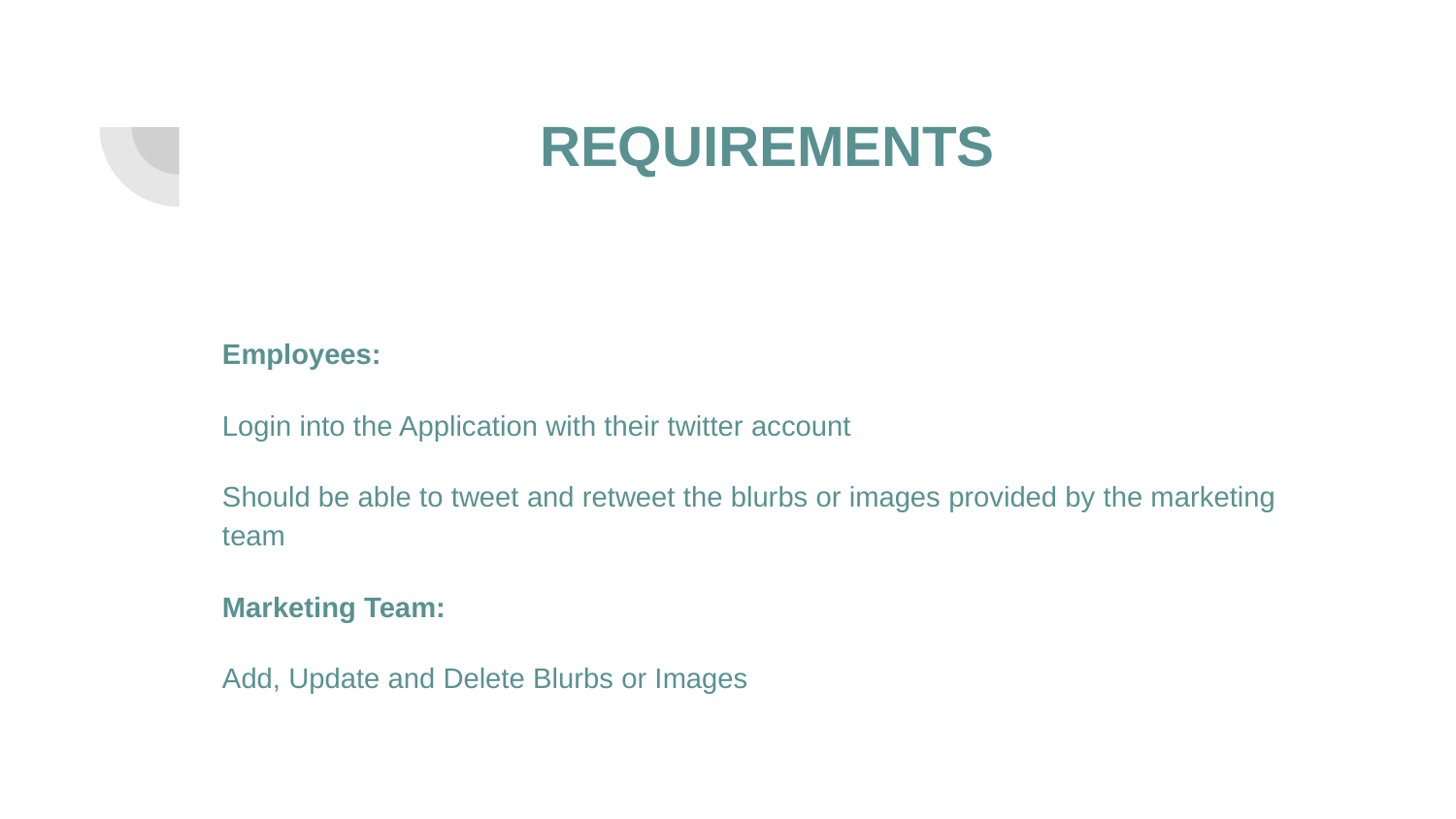

# REQUIREMENTS
Employees:
Login into the Application with their twitter account
Should be able to tweet and retweet the blurbs or images provided by the marketing team
Marketing Team:
Add, Update and Delete Blurbs or Images